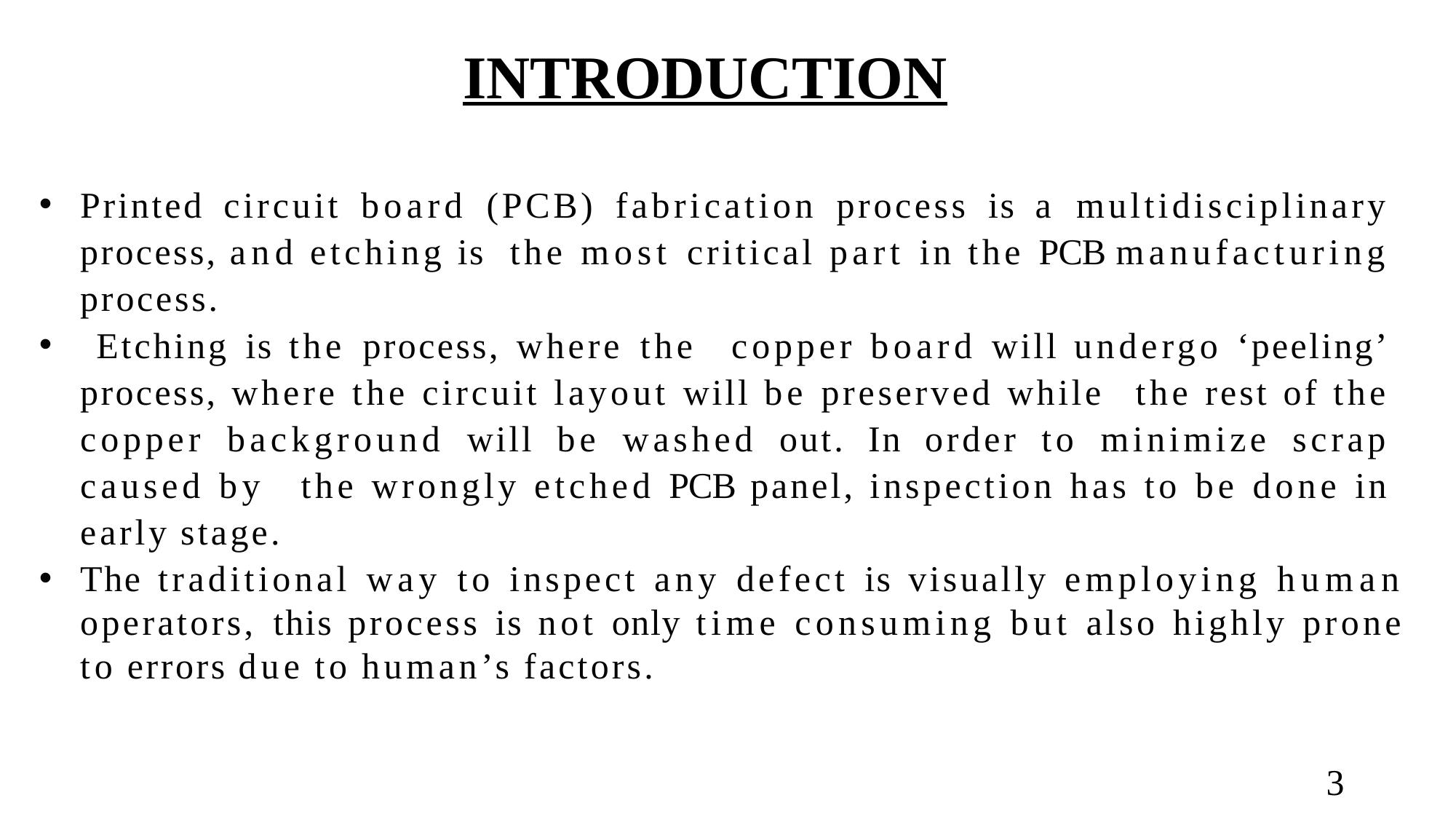

# INTRODUCTION
Printed circuit board (PCB) fabrication process is a multidisciplinary process, and etching is  the most critical part in the PCB manufacturing process.
 Etching is the process, where the  copper board will undergo ‘peeling’ process, where the circuit layout will be preserved while  the rest of the copper background will be washed out. In order to minimize scrap caused by  the wrongly etched PCB panel, inspection has to be done in early stage.
The traditional way to inspect any defect is visually employing human operators, this process is not only time consuming but also highly prone to errors due to human’s factors.

3